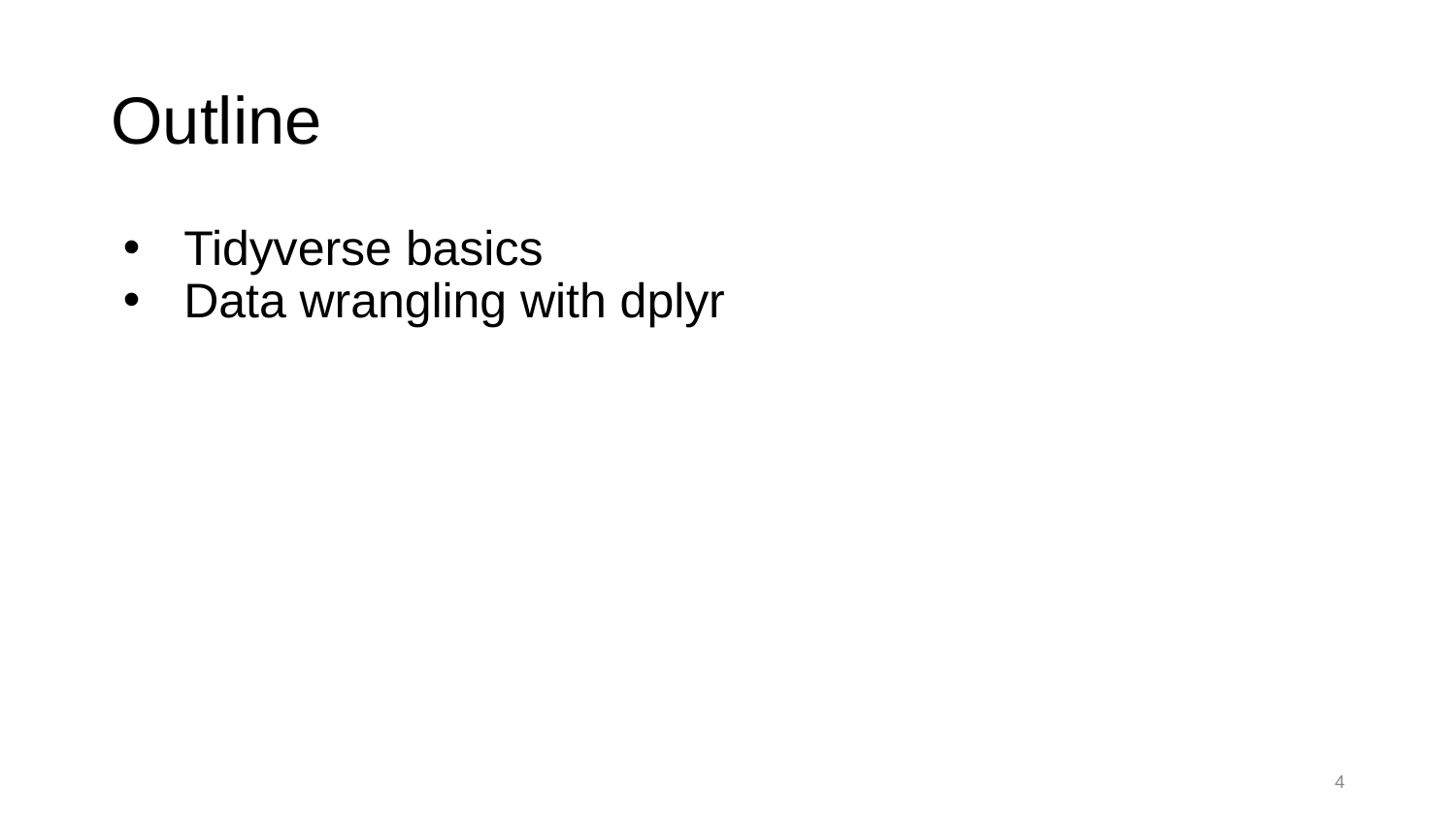

# Outline
Tidyverse basics
Data wrangling with dplyr

4